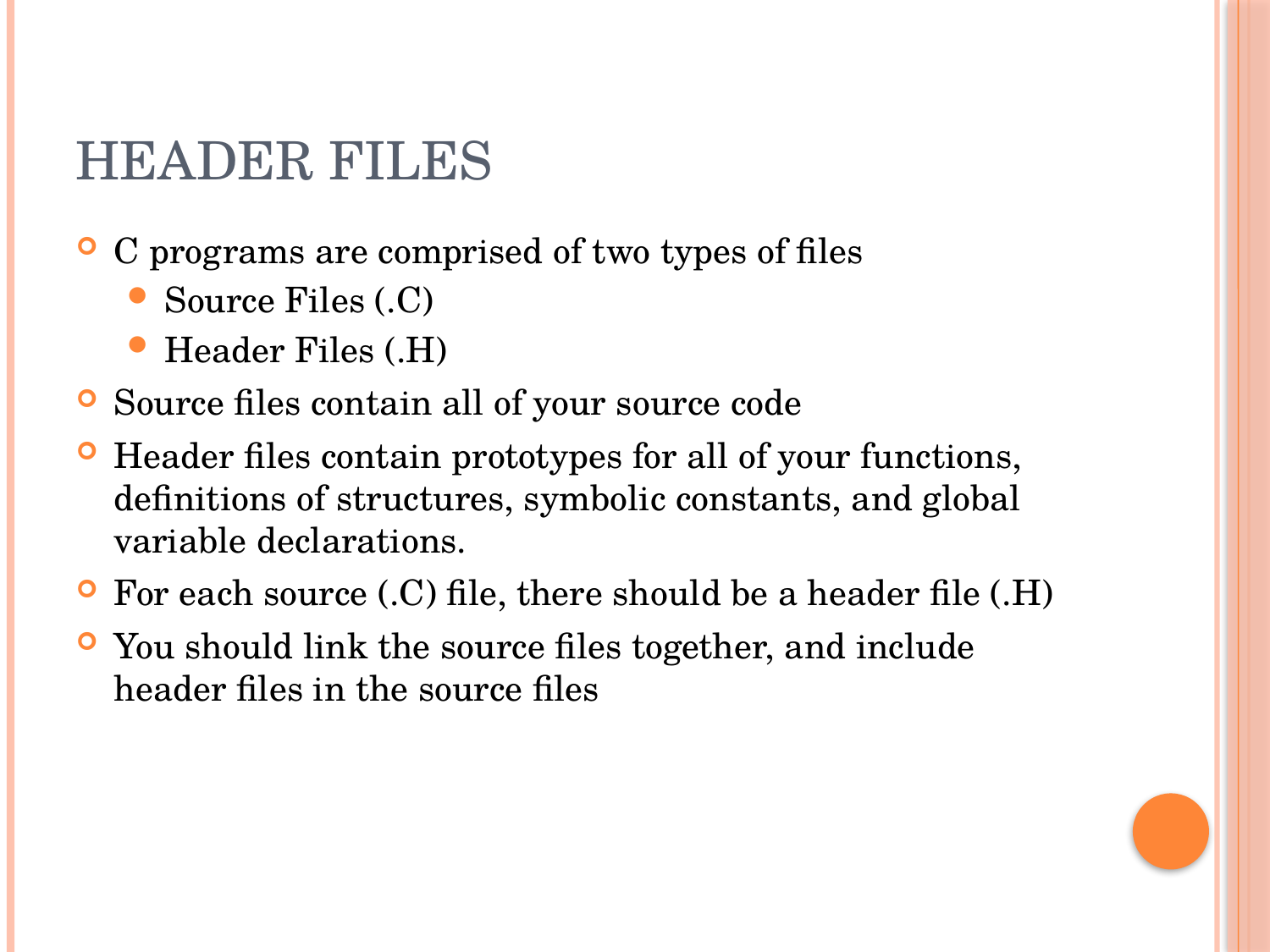

# Header Files
C programs are comprised of two types of files
Source Files (.C)
Header Files (.H)
Source files contain all of your source code
Header files contain prototypes for all of your functions, definitions of structures, symbolic constants, and global variable declarations.
For each source (.C) file, there should be a header file (.H)
You should link the source files together, and include header files in the source files